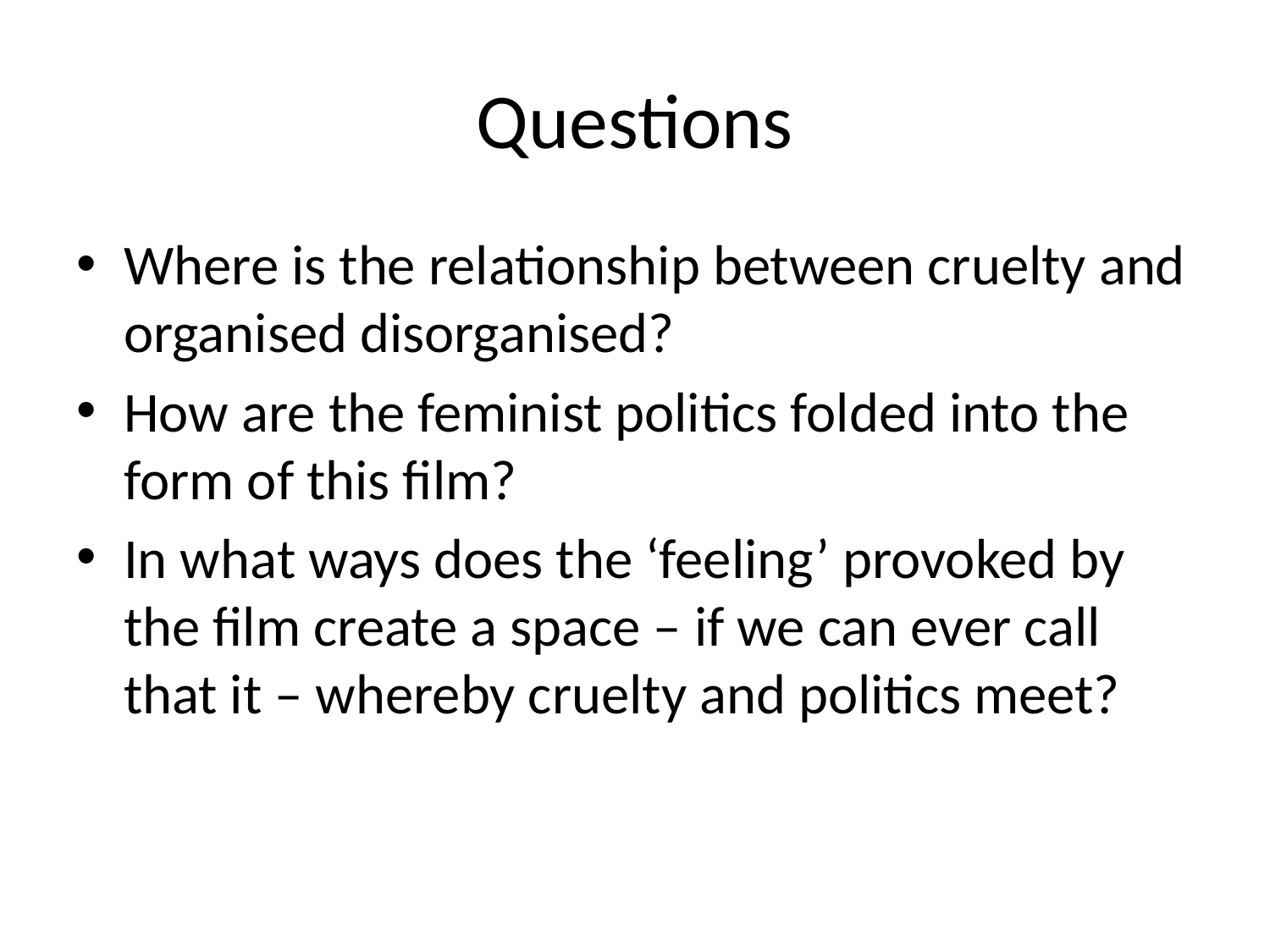

# Questions
Where is the relationship between cruelty and organised disorganised?
How are the feminist politics folded into the form of this film?
In what ways does the ‘feeling’ provoked by the film create a space – if we can ever call that it – whereby cruelty and politics meet?